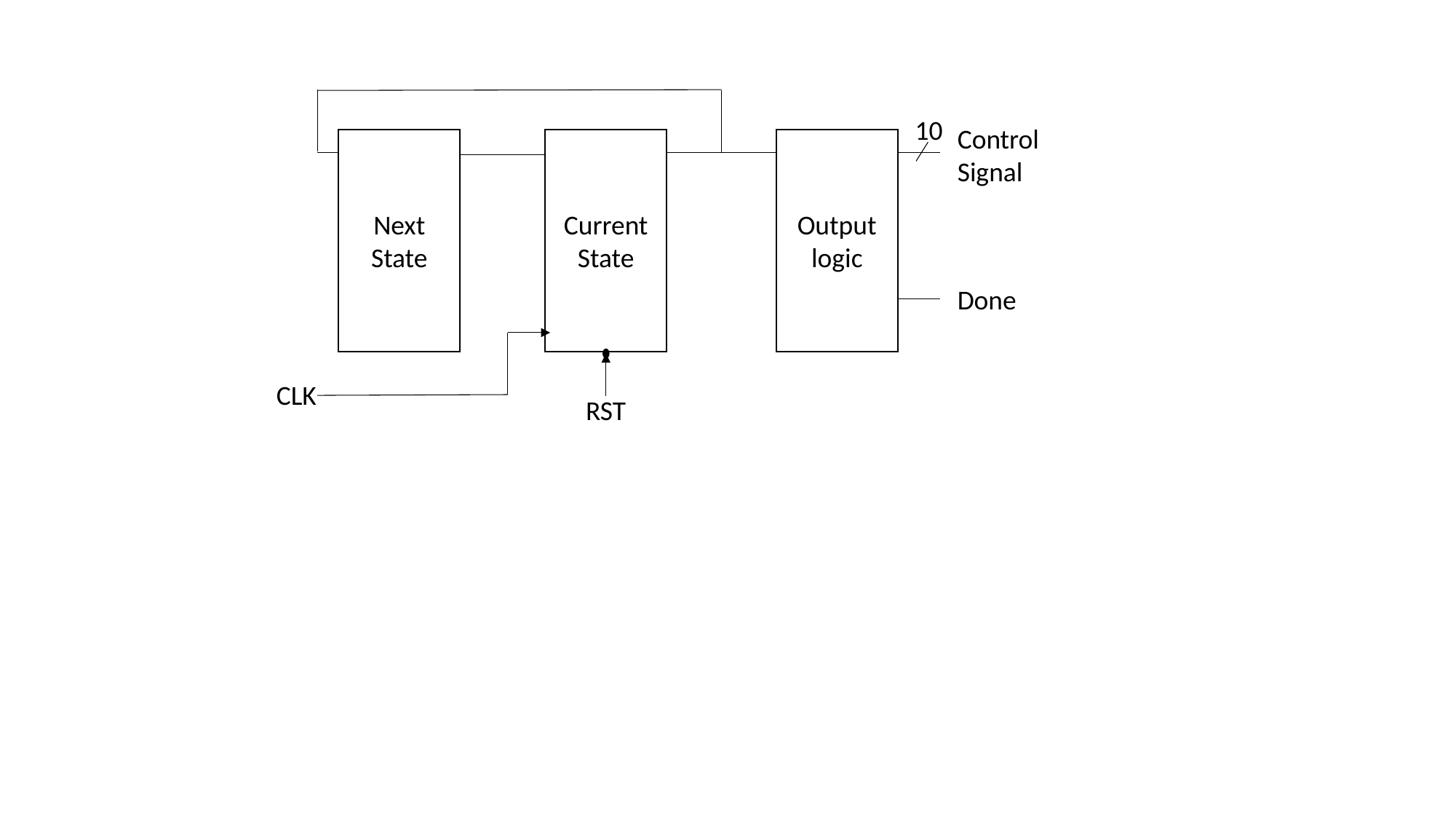

10
Control Signal

Next State
Output logic
Current State
Done

CLK
RST